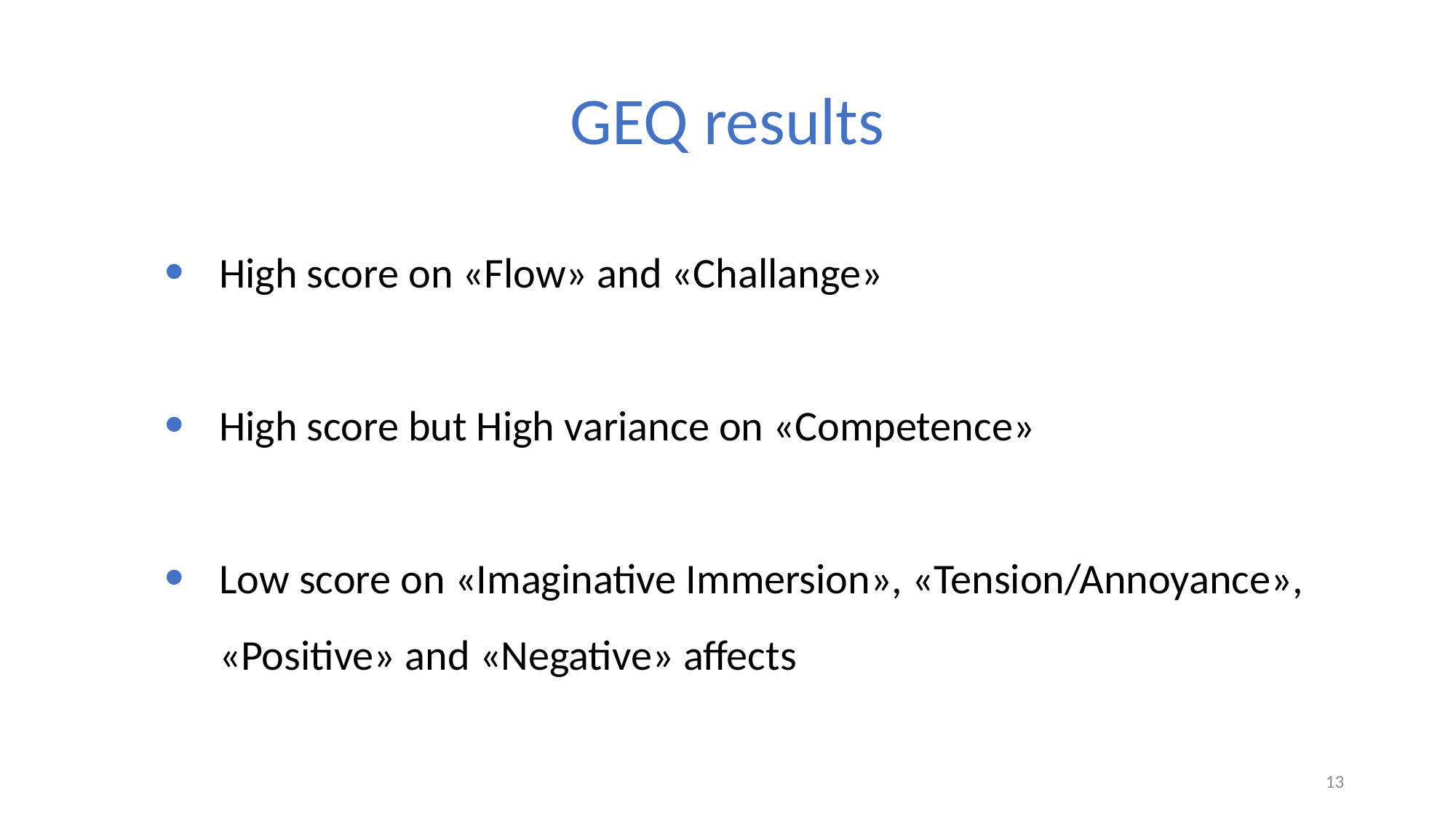

# GEQ results
High score on «Flow» and «Challange»

High score but High variance on «Competence»

Low score on «Imaginative Immersion», «Tension/Annoyance», «Positive» and «Negative» affects
13